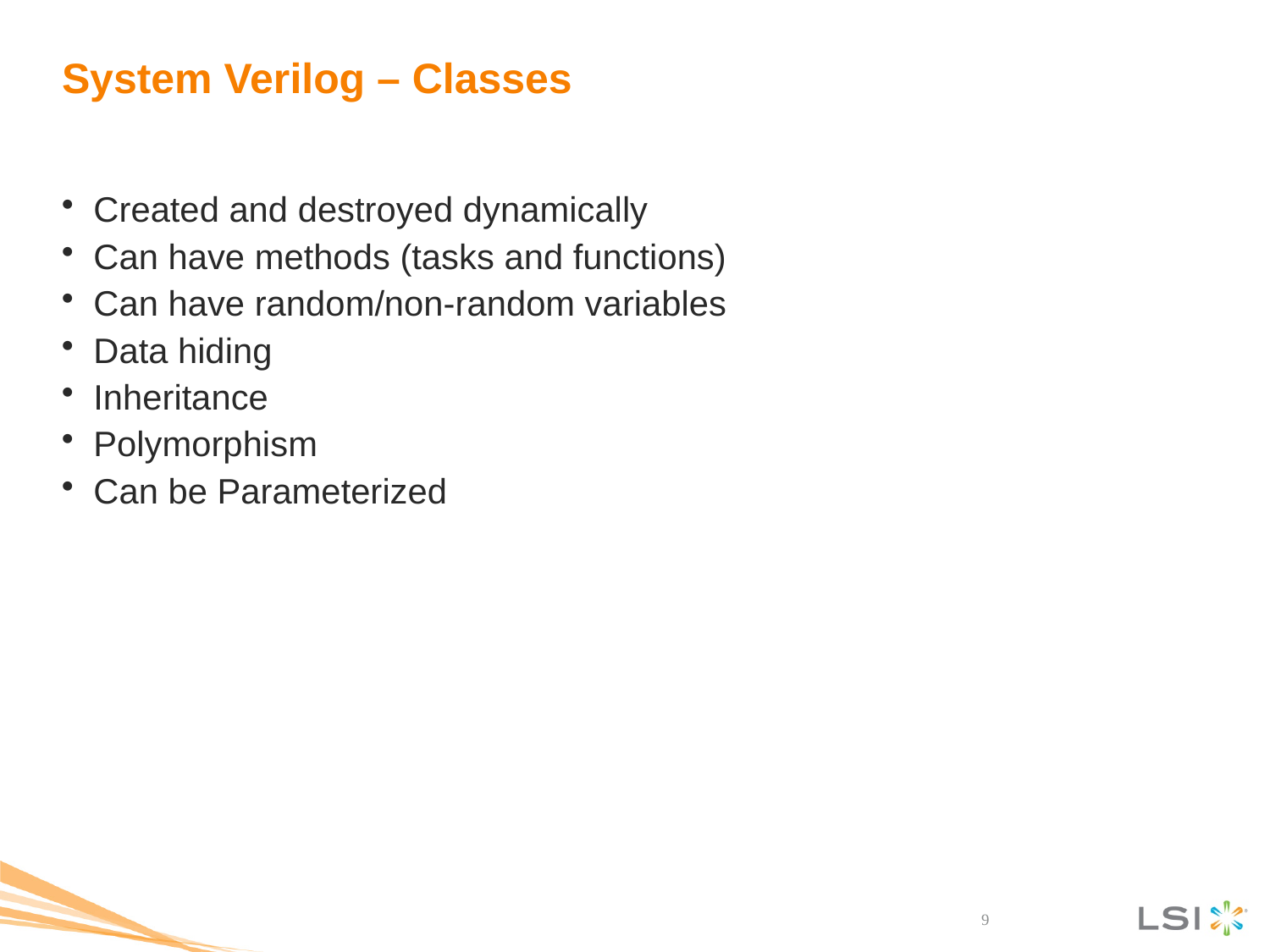

# System Verilog – Classes

Created and destroyed dynamically
Can have methods (tasks and functions)
Can have random/non-random variables
Data hiding
Inheritance
Polymorphism
Can be Parameterized